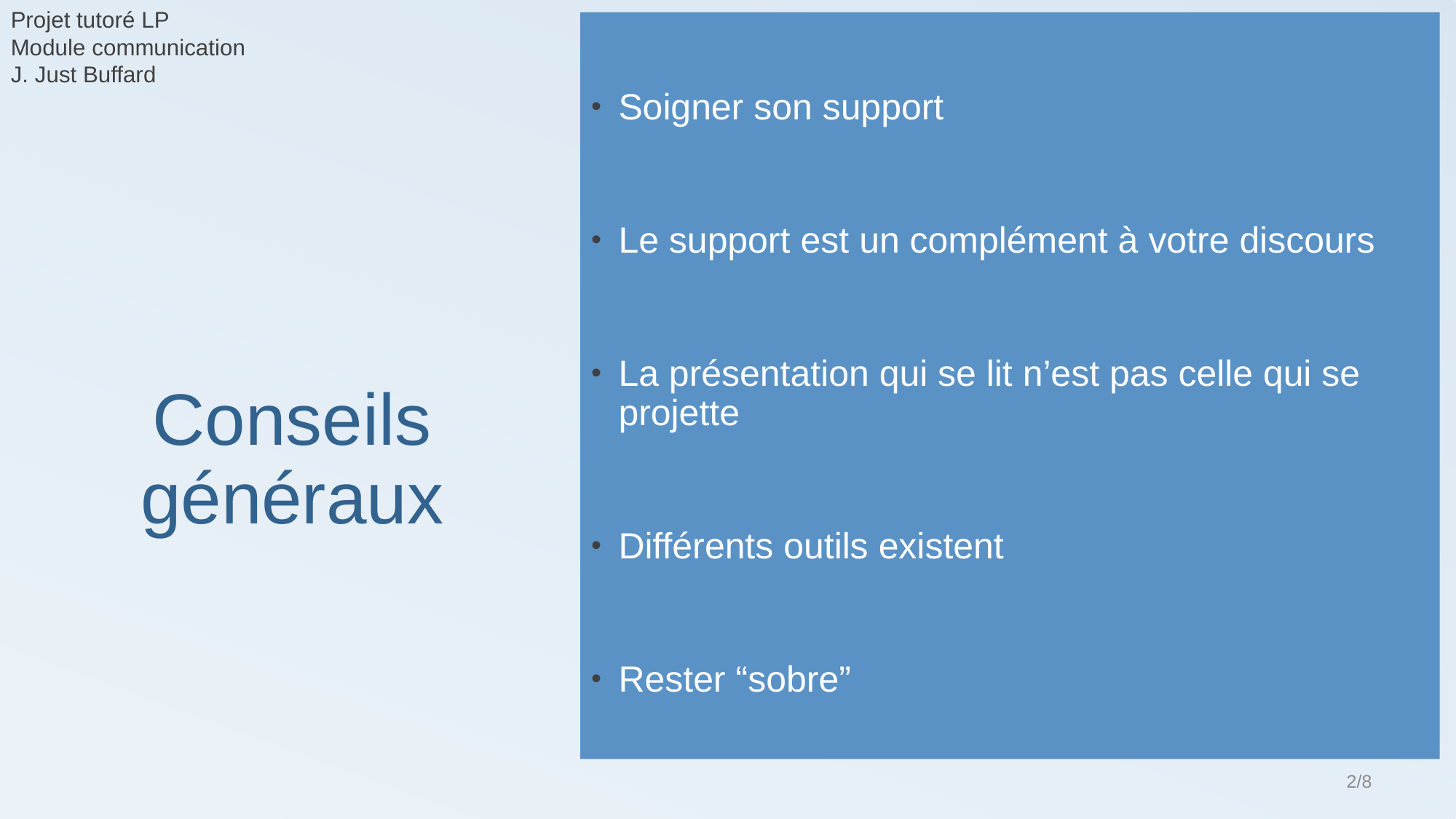

Projet tutoré LP
Module communication
J. Just Buffard

Soigner son support

Le support est un complément à votre discours

La présentation qui se lit n’est pas celle qui se projette

Différents outils existent

Rester “sobre”

Conseils généraux
2/8